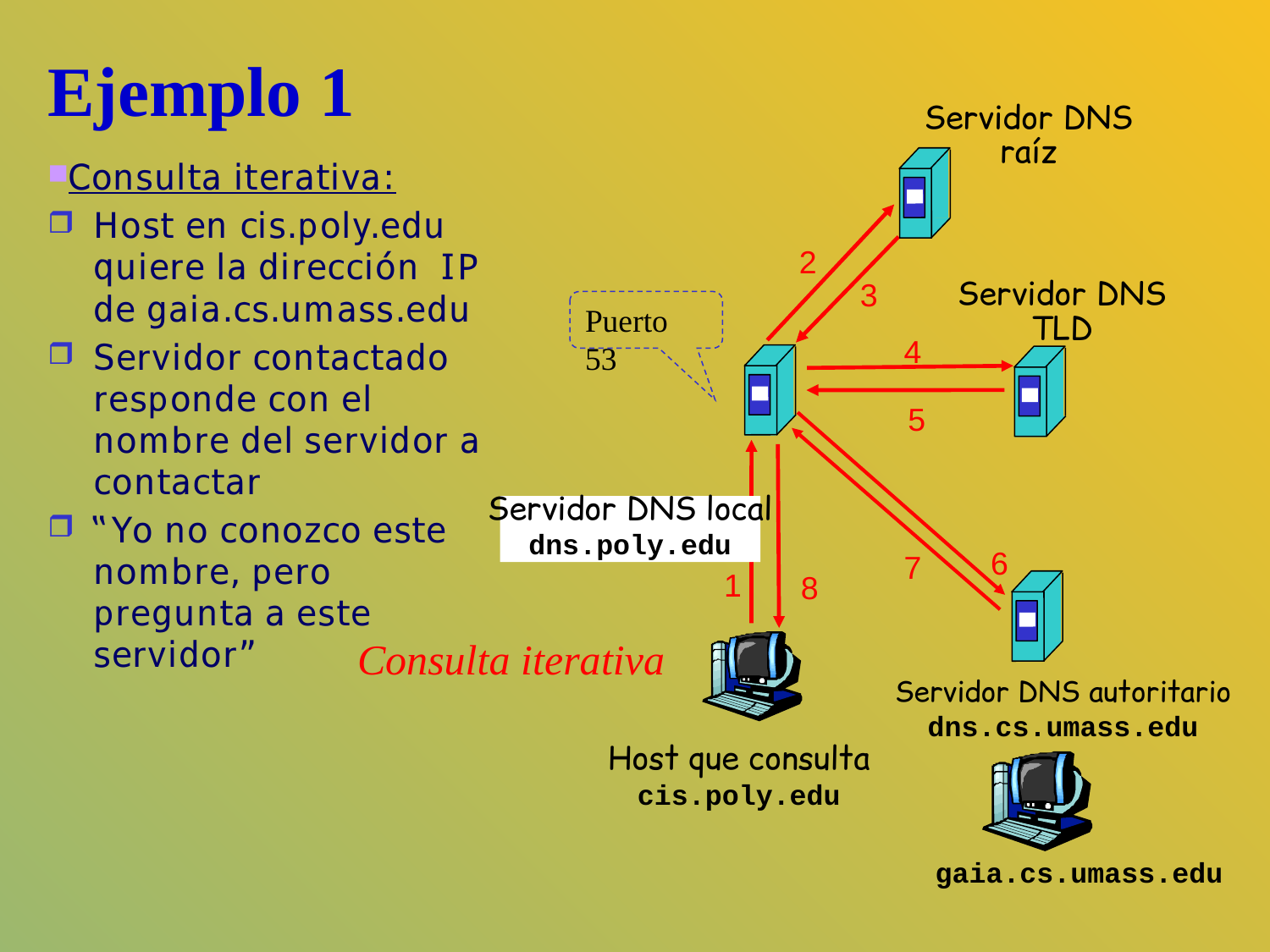

# Ejemplo 1

Servidor DNS raíz

Consulta iterativa:
Host en cis.poly.edu quiere la dirección  IP de gaia.cs.umass.edu
Servidor contactado responde con el nombre del servidor a contactar
“Yo no conozco este nombre, pero pregunta a este servidor”

2

3
Servidor DNS TLD
Puerto 53
4

5

Servidor DNS local
dns.poly.edu

6
7
1
8

Consulta iterativa

Servidor DNS autoritario
dns.cs.umass.edu
Host que consulta
cis.poly.edu

gaia.cs.umass.edu